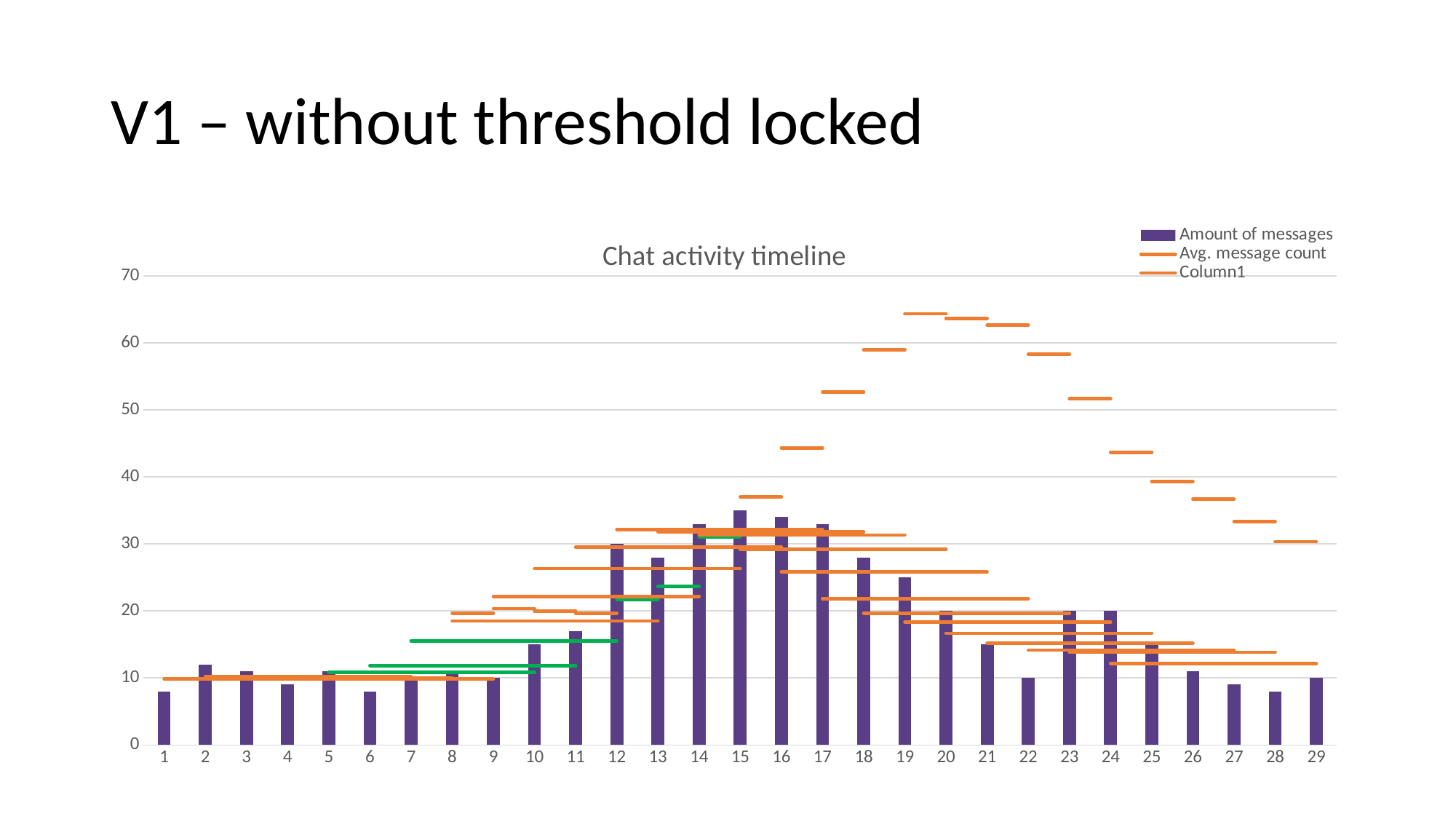

# V1 – without threshold locked

[unsupported chart]